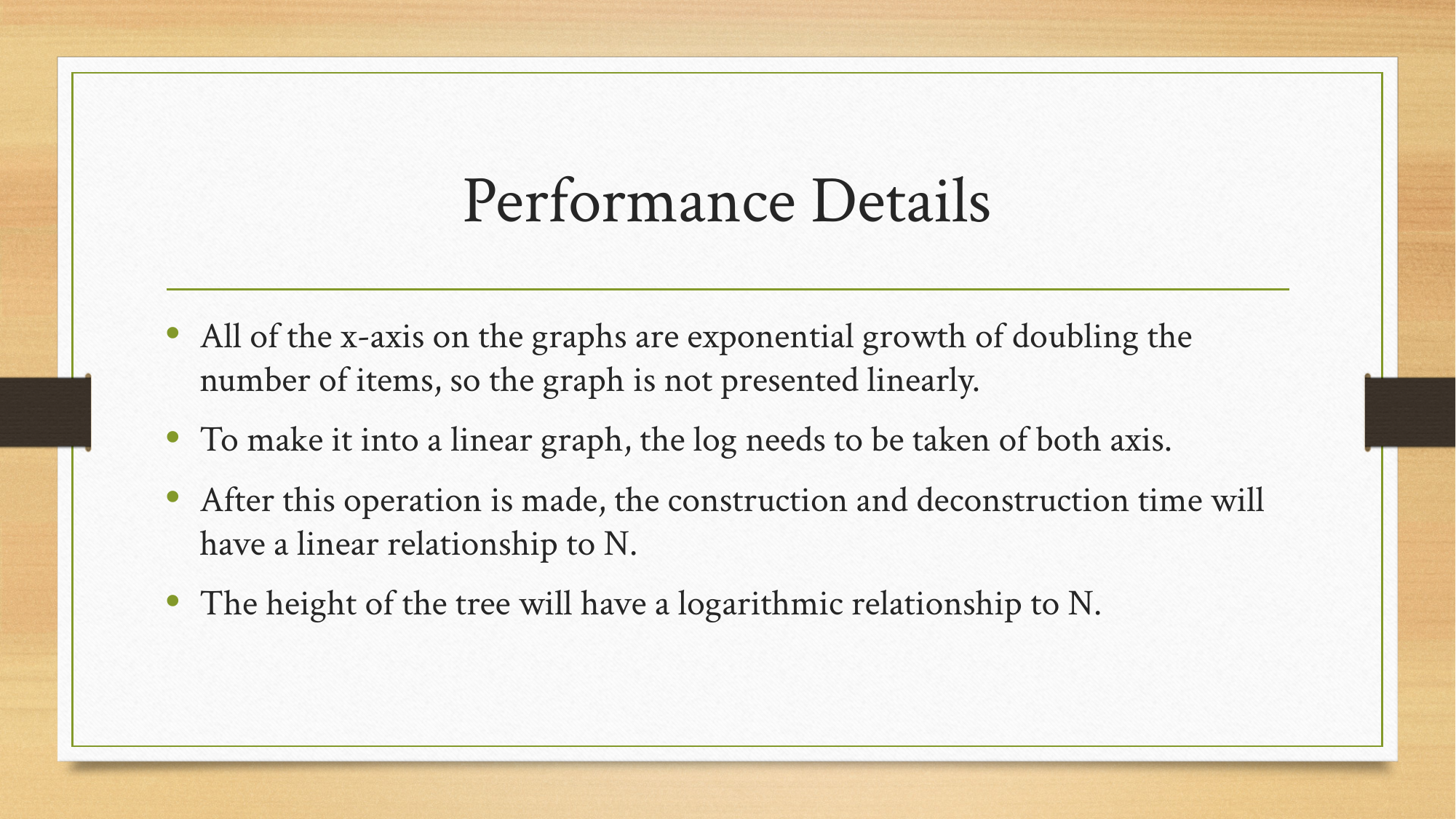

# Performance Details
All of the x-axis on the graphs are exponential growth of doubling the number of items, so the graph is not presented linearly.
To make it into a linear graph, the log needs to be taken of both axis.
After this operation is made, the construction and deconstruction time will have a linear relationship to N.
The height of the tree will have a logarithmic relationship to N.